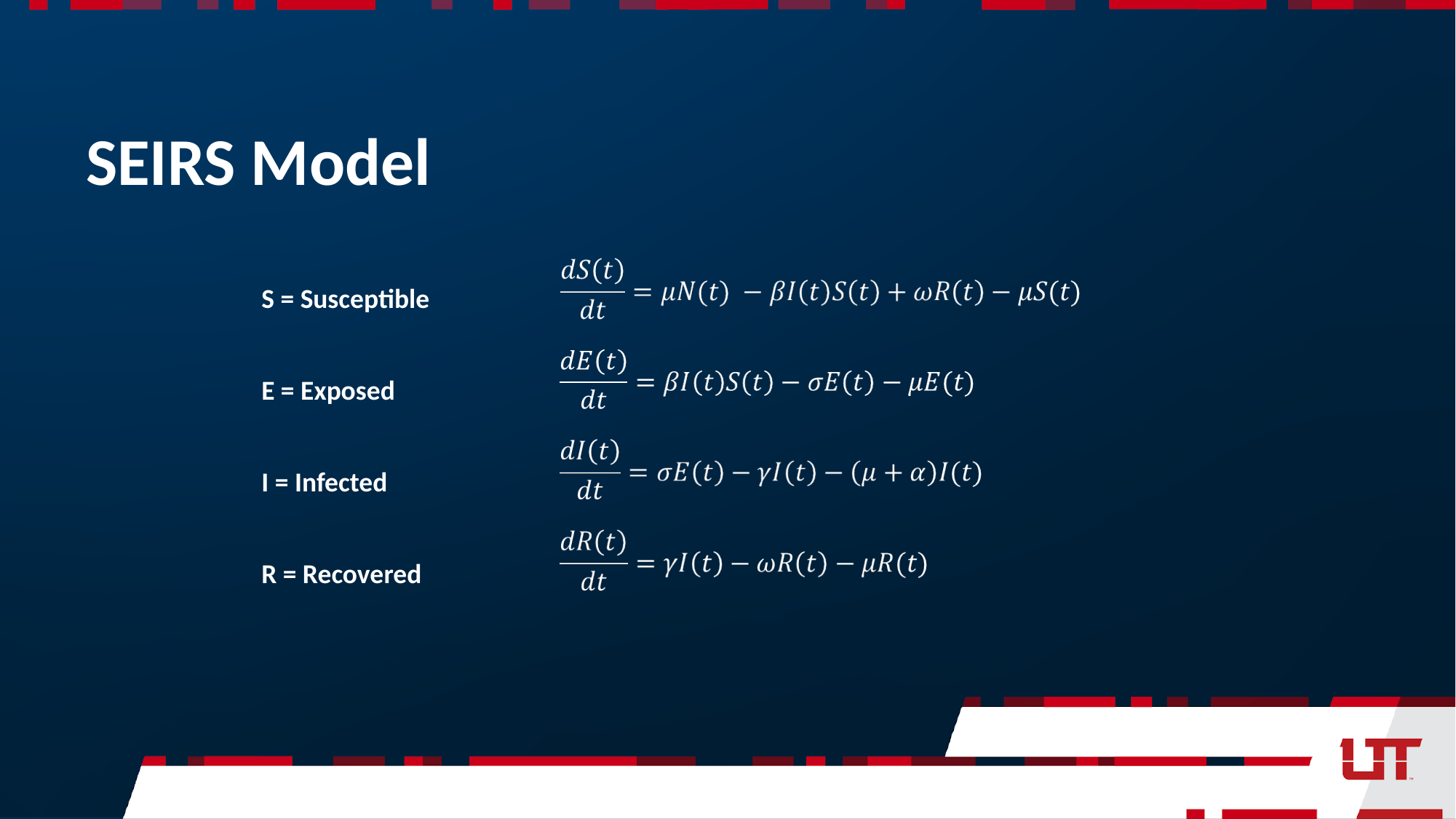

SEIRS Model

S = Susceptible

E = Exposed

I = Infected

R = Recovered